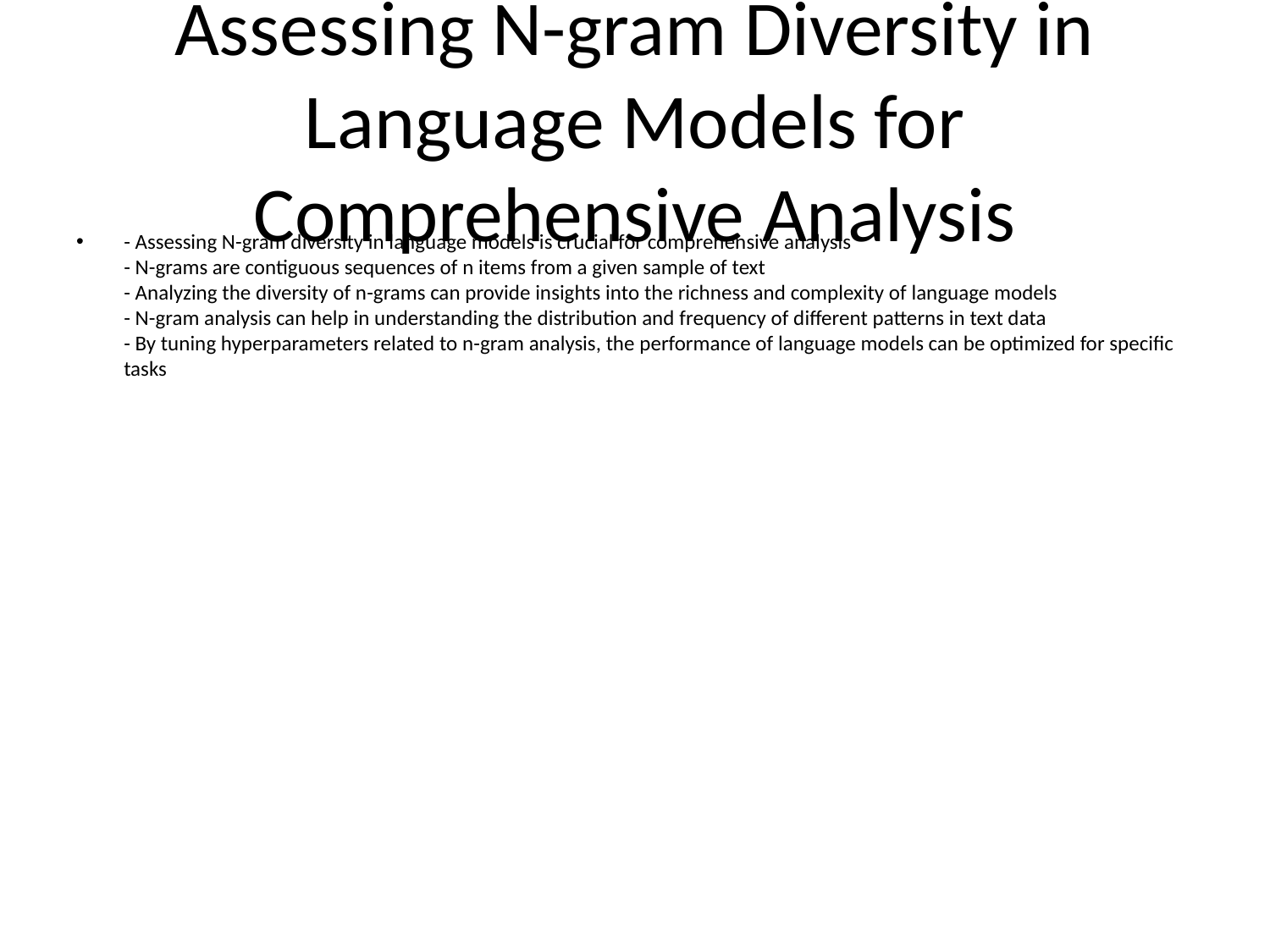

# Assessing N-gram Diversity in Language Models for Comprehensive Analysis
- Assessing N-gram diversity in language models is crucial for comprehensive analysis
- N-grams are contiguous sequences of n items from a given sample of text
- Analyzing the diversity of n-grams can provide insights into the richness and complexity of language models
- N-gram analysis can help in understanding the distribution and frequency of different patterns in text data
- By tuning hyperparameters related to n-gram analysis, the performance of language models can be optimized for specific tasks